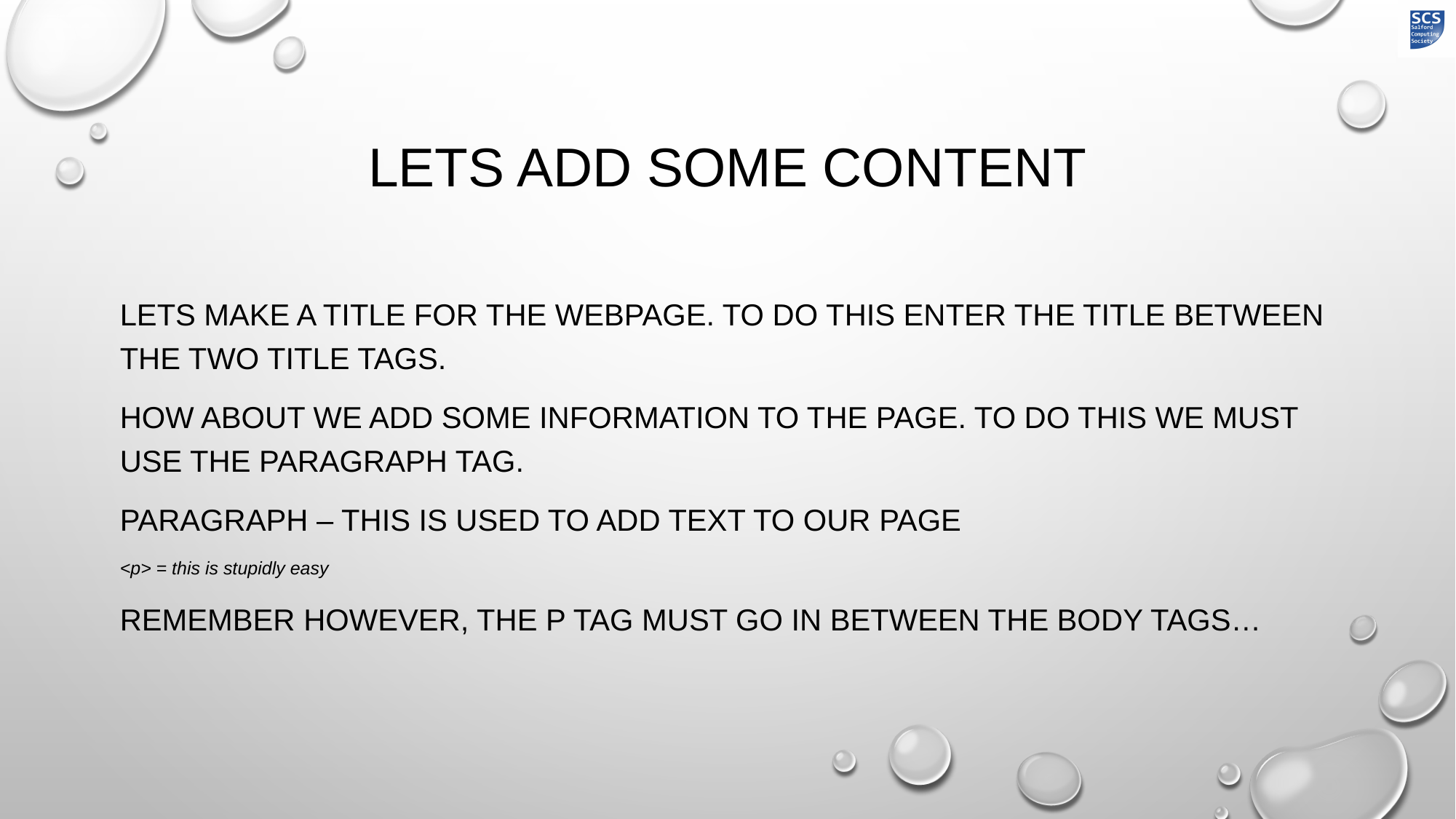

# Lets add some content
Lets make a title for the webpage. To do this enter the title between the two title tags.
How about we add some information to the page. To do this we must use the paragraph tag.
Paragraph – This is used to add text to our page
<p> = this is stupidly easy
REMEMBER HOWEVER, THE P TAG MUST GO IN BETWEEN THE BODY TAGS…